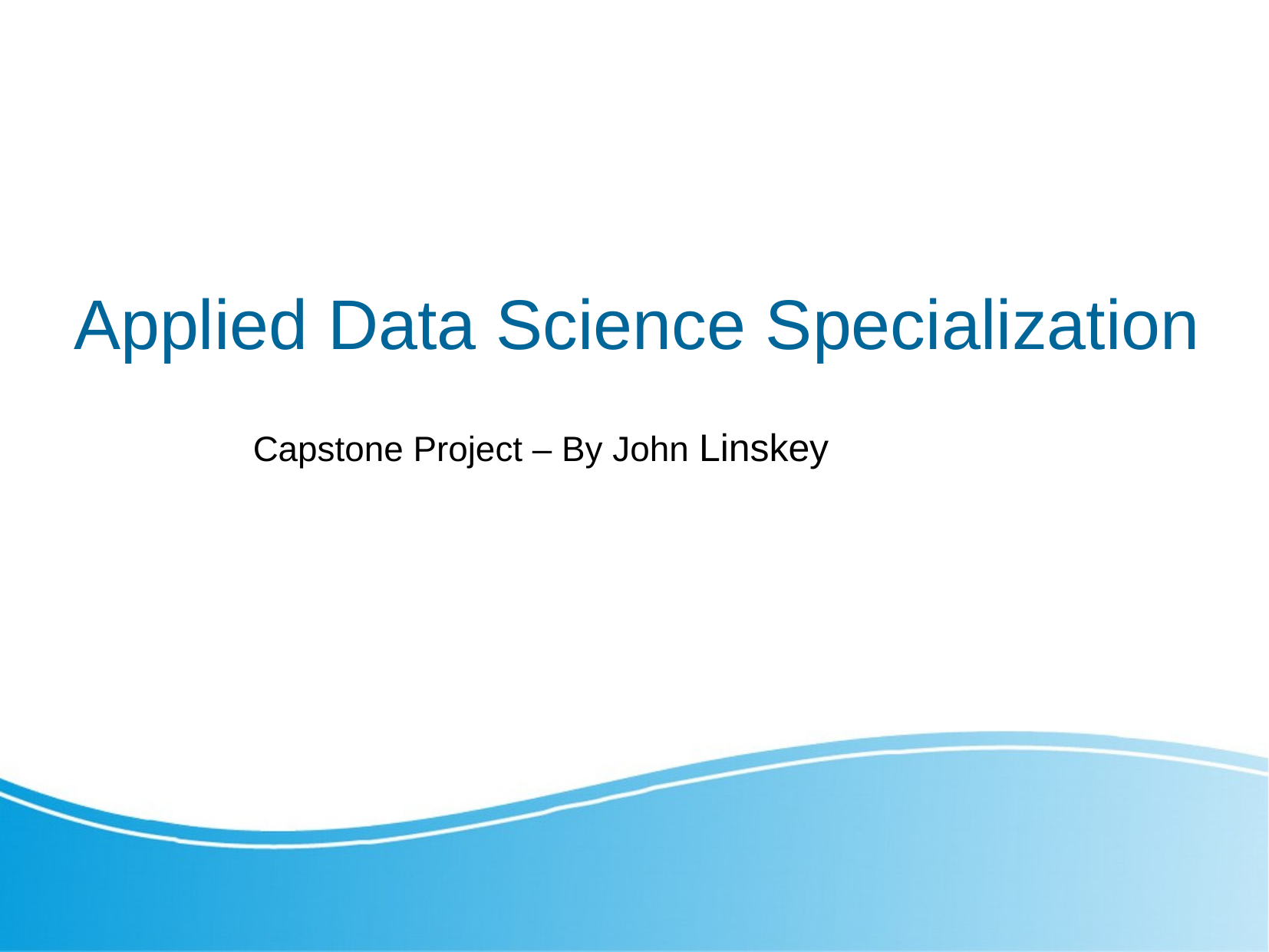

Applied Data Science Specialization
Capstone Project – By John Linskey